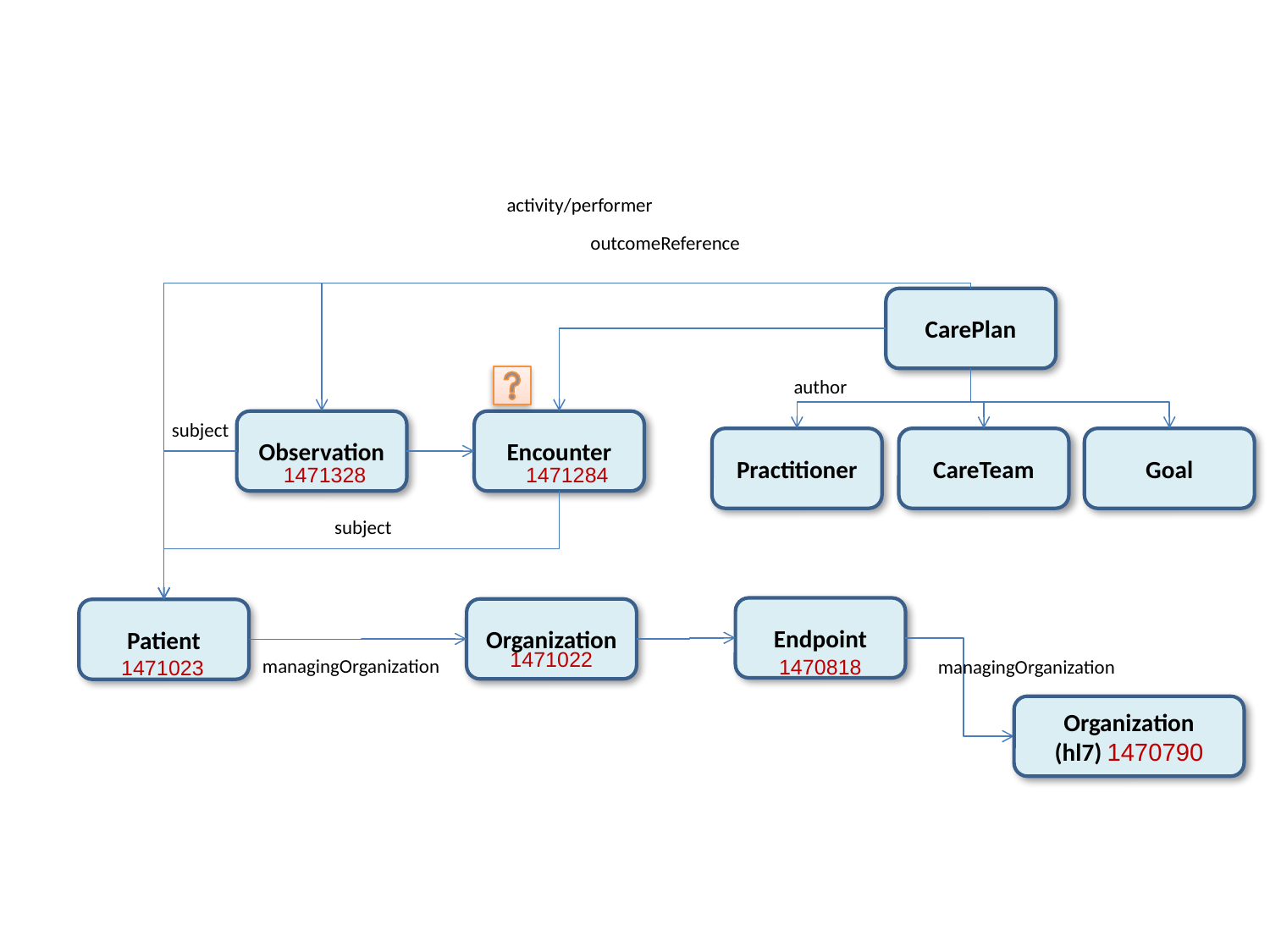

activity/performer
outcomeReference
CarePlan

author
Encounter
subject
Observation
Goal
Practitioner
CareTeam
1471328
1471284
subject
Endpoint
Organization
Patient
1471022
managingOrganization
1470818
managingOrganization
1471023
Organization
(hl7) 1470790